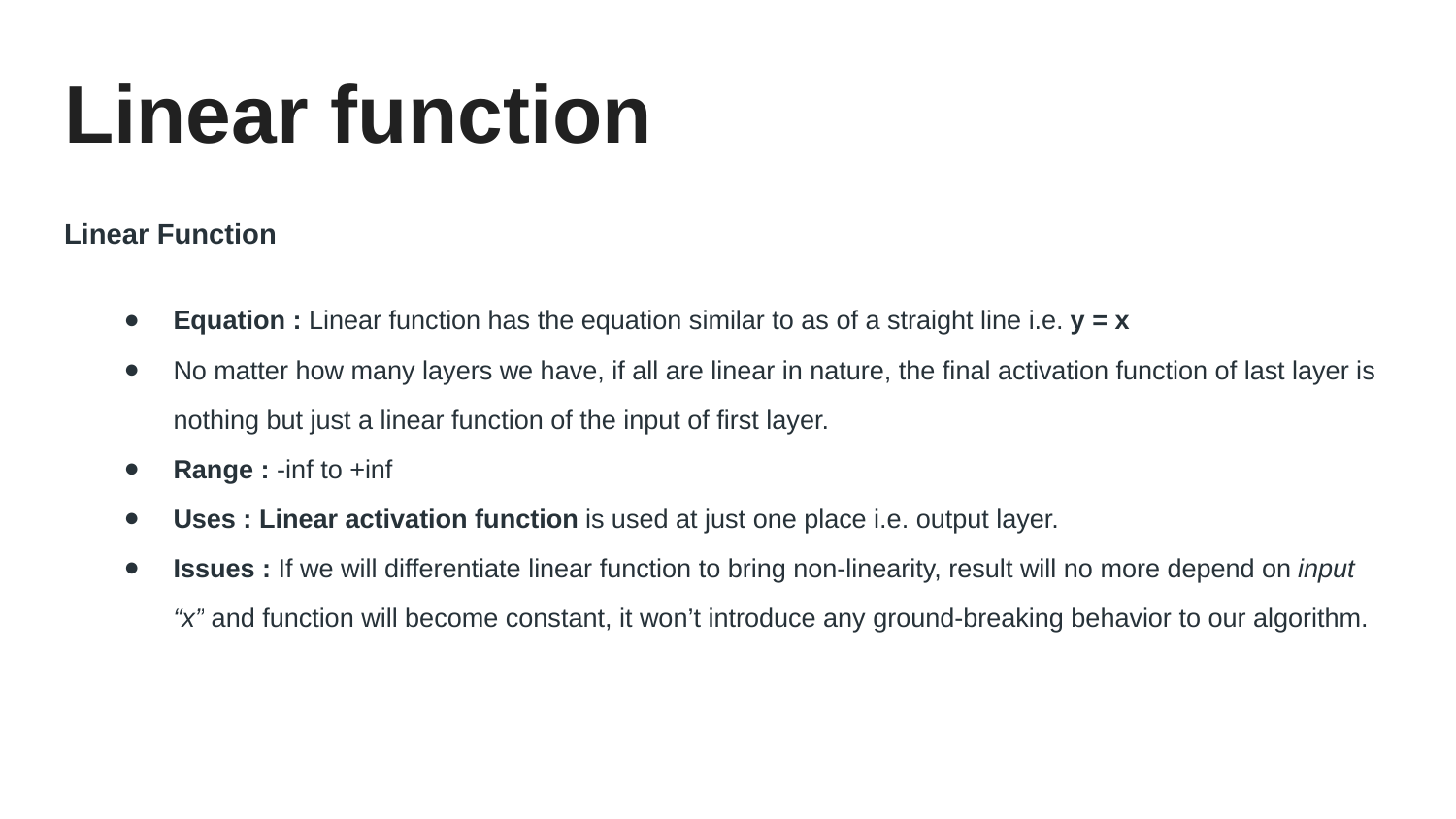

# Linear function
Linear Function
Equation : Linear function has the equation similar to as of a straight line i.e. y = x
No matter how many layers we have, if all are linear in nature, the final activation function of last layer is nothing but just a linear function of the input of first layer.
Range : -inf to +inf
Uses : Linear activation function is used at just one place i.e. output layer.
Issues : If we will differentiate linear function to bring non-linearity, result will no more depend on input “x” and function will become constant, it won’t introduce any ground-breaking behavior to our algorithm.